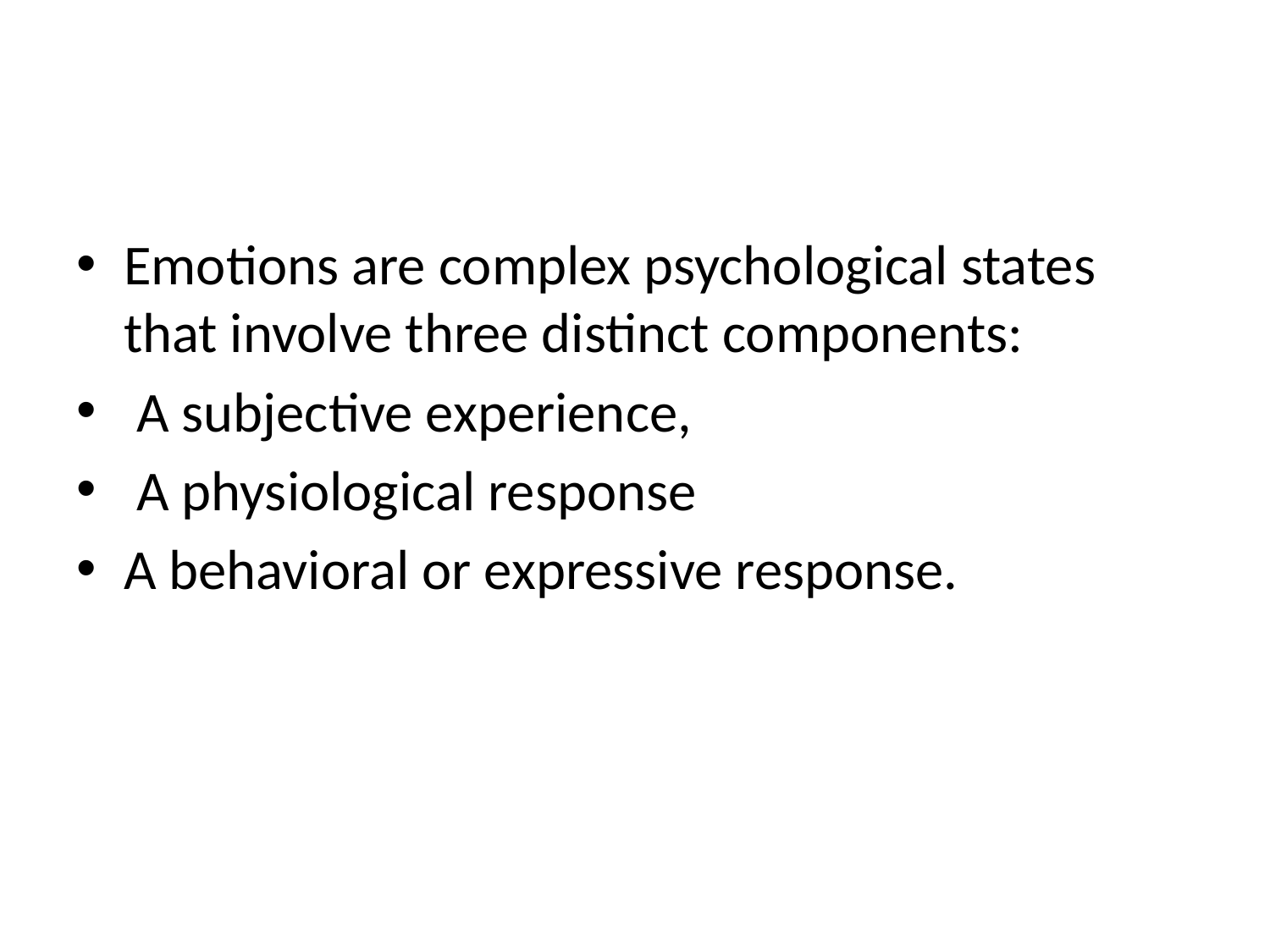

Emotions are complex psychological states that involve three distinct components:
 A subjective experience,
 A physiological response
A behavioral or expressive response.